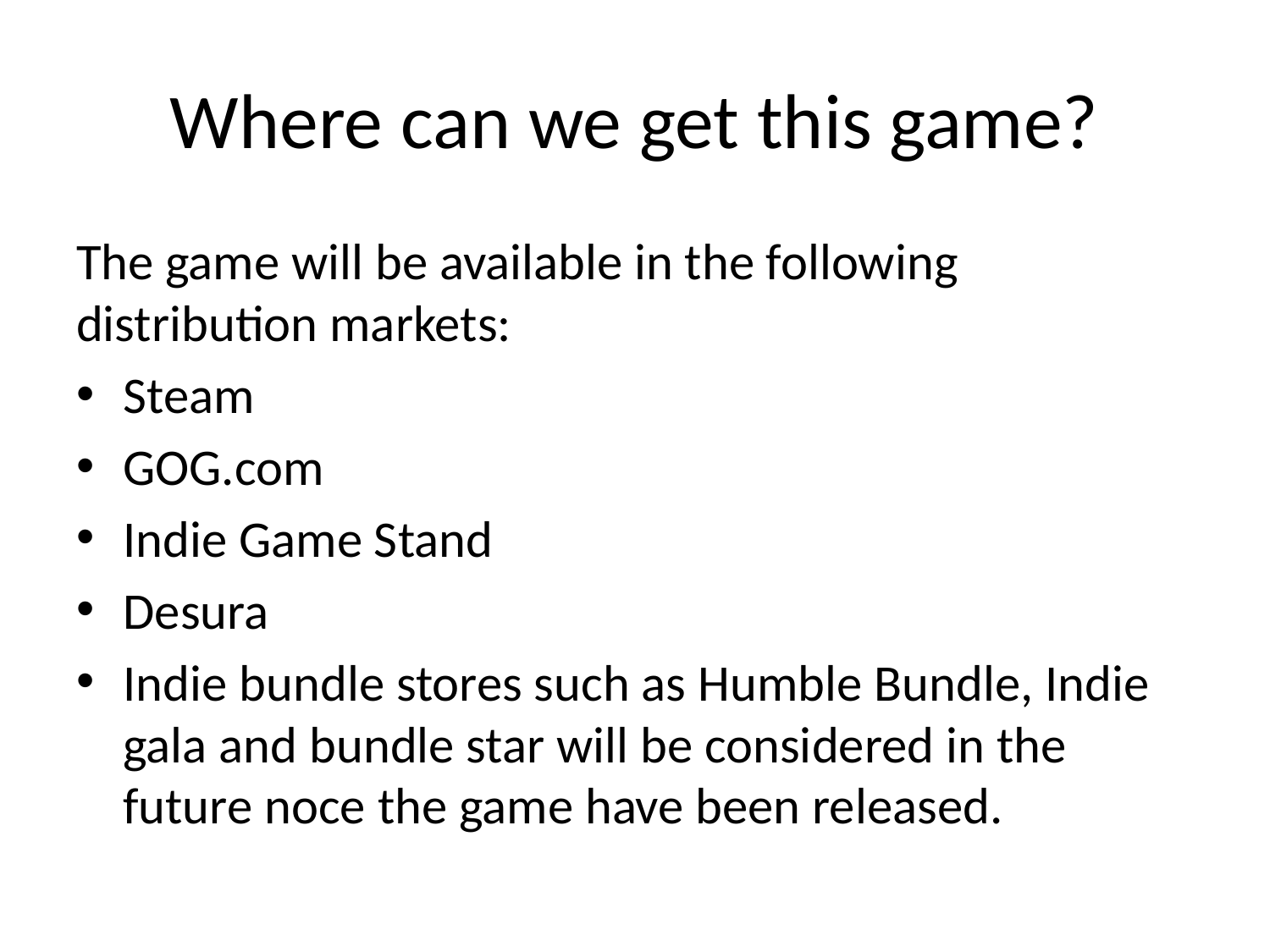

# Where can we get this game?
The game will be available in the following distribution markets:
Steam
GOG.com
Indie Game Stand
Desura
Indie bundle stores such as Humble Bundle, Indie gala and bundle star will be considered in the future noce the game have been released.